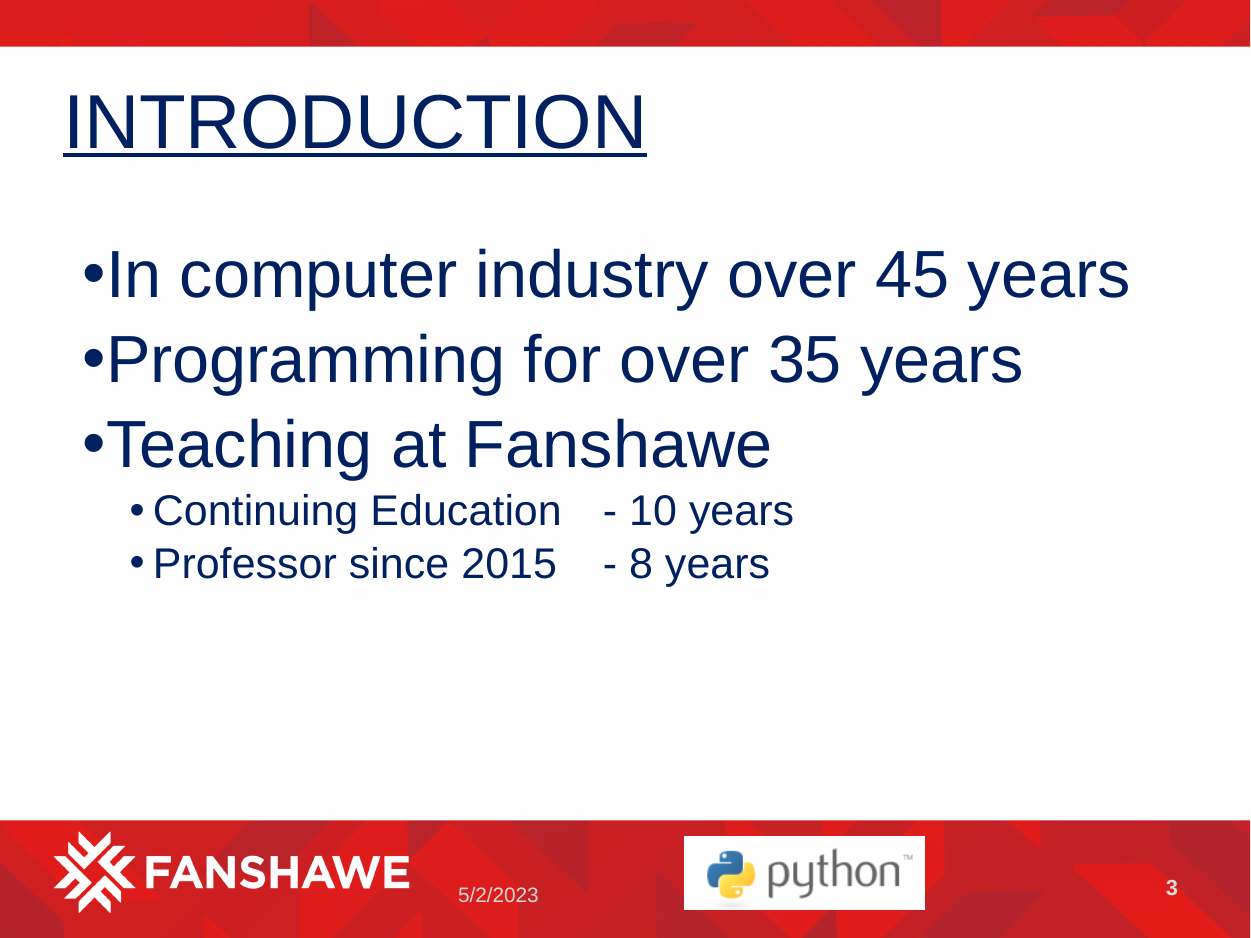

# INTRODUCTION
In computer industry over 45 years
Programming for over 35 years
Teaching at Fanshawe
Continuing Education  	- 10 years
Professor since 2015 	- 8 years

3
5/2/2023